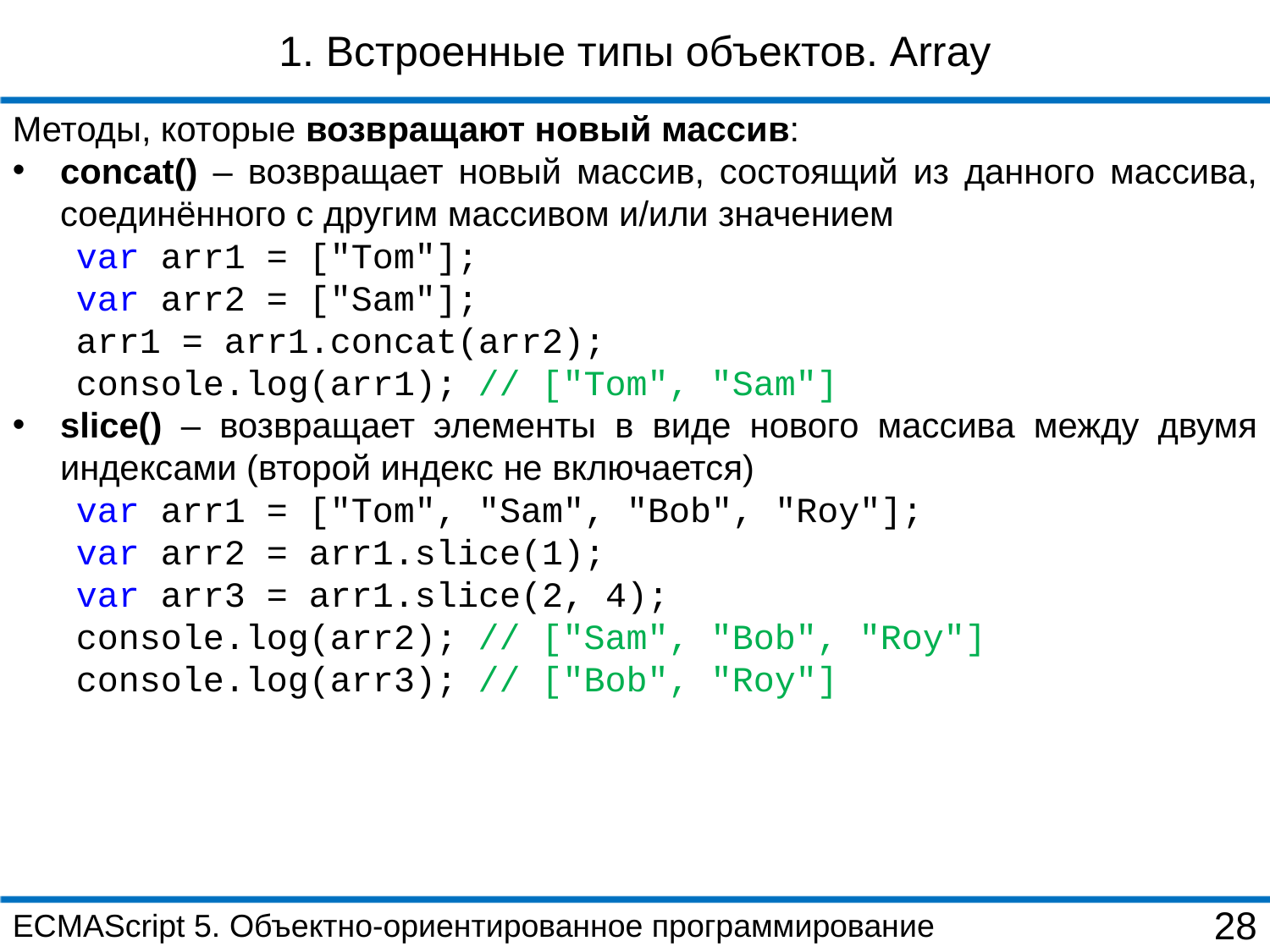

1. Встроенные типы объектов. Array
Методы, которые возвращают новый массив:
concat() – возвращает новый массив, состоящий из данного массива, соединённого с другим массивом и/или значением
var arr1 = ["Tom"];
var arr2 = ["Sam"];
arr1 = arr1.concat(arr2);
console.log(arr1); // ["Tom", "Sam"]
slice() – возвращает элементы в виде нового массива между двумя индексами (второй индекс не включается)
var arr1 = ["Tom", "Sam", "Bob", "Roy"];
var arr2 = arr1.slice(1);
var arr3 = arr1.slice(2, 4);
console.log(arr2); // ["Sam", "Bob", "Roy"]
console.log(arr3); // ["Bob", "Roy"]
ECMAScript 5. Объектно-ориентированное программирование
28